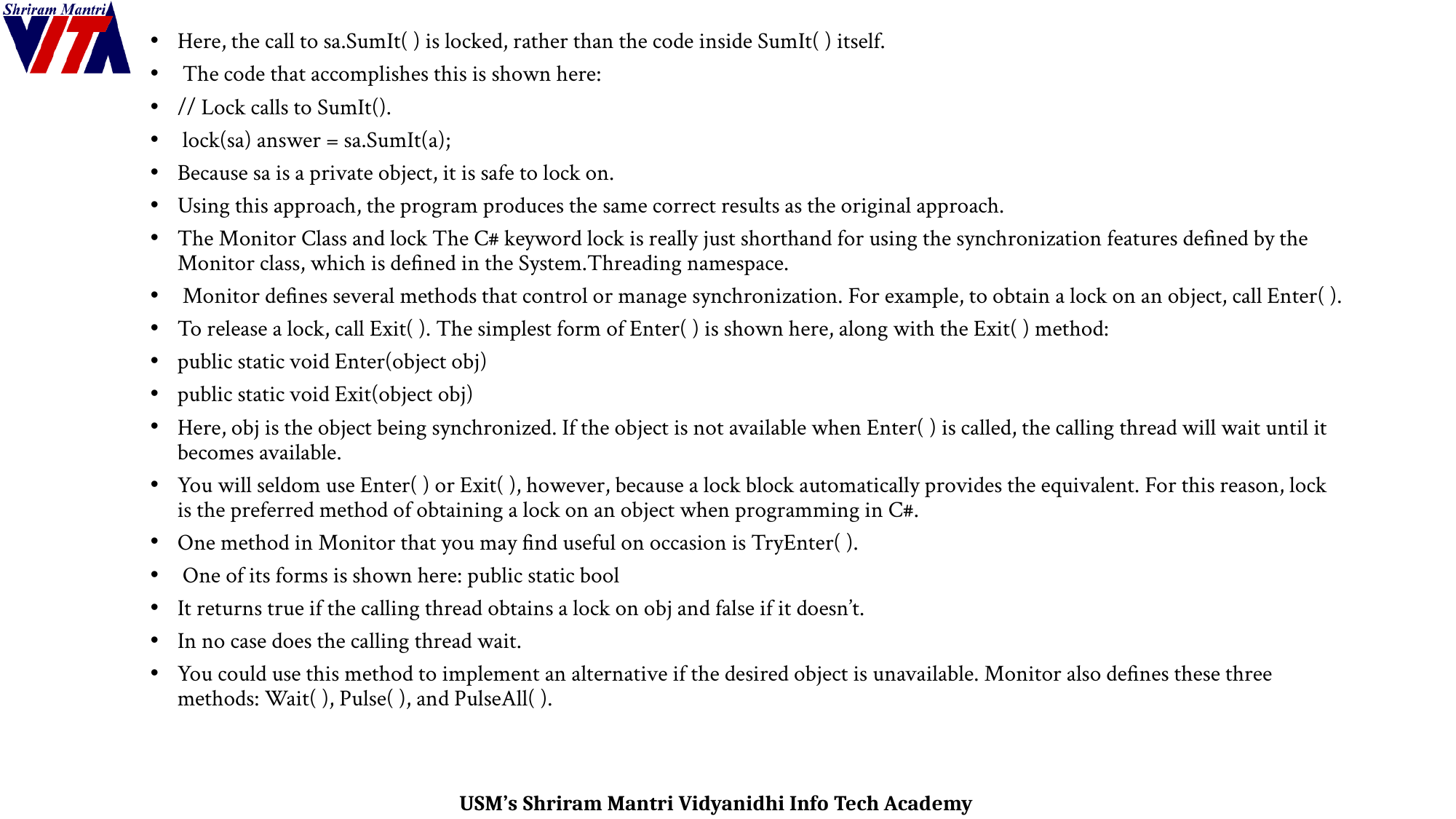

Here, the call to sa.SumIt( ) is locked, rather than the code inside SumIt( ) itself.
 The code that accomplishes this is shown here:
// Lock calls to SumIt().
 lock(sa) answer = sa.SumIt(a);
Because sa is a private object, it is safe to lock on.
Using this approach, the program produces the same correct results as the original approach.
The Monitor Class and lock The C# keyword lock is really just shorthand for using the synchronization features defined by the Monitor class, which is defined in the System.Threading namespace.
 Monitor defines several methods that control or manage synchronization. For example, to obtain a lock on an object, call Enter( ).
To release a lock, call Exit( ). The simplest form of Enter( ) is shown here, along with the Exit( ) method:
public static void Enter(object obj)
public static void Exit(object obj)
Here, obj is the object being synchronized. If the object is not available when Enter( ) is called, the calling thread will wait until it becomes available.
You will seldom use Enter( ) or Exit( ), however, because a lock block automatically provides the equivalent. For this reason, lock is the preferred method of obtaining a lock on an object when programming in C#.
One method in Monitor that you may find useful on occasion is TryEnter( ).
 One of its forms is shown here: public static bool
It returns true if the calling thread obtains a lock on obj and false if it doesn’t.
In no case does the calling thread wait.
You could use this method to implement an alternative if the desired object is unavailable. Monitor also defines these three methods: Wait( ), Pulse( ), and PulseAll( ).